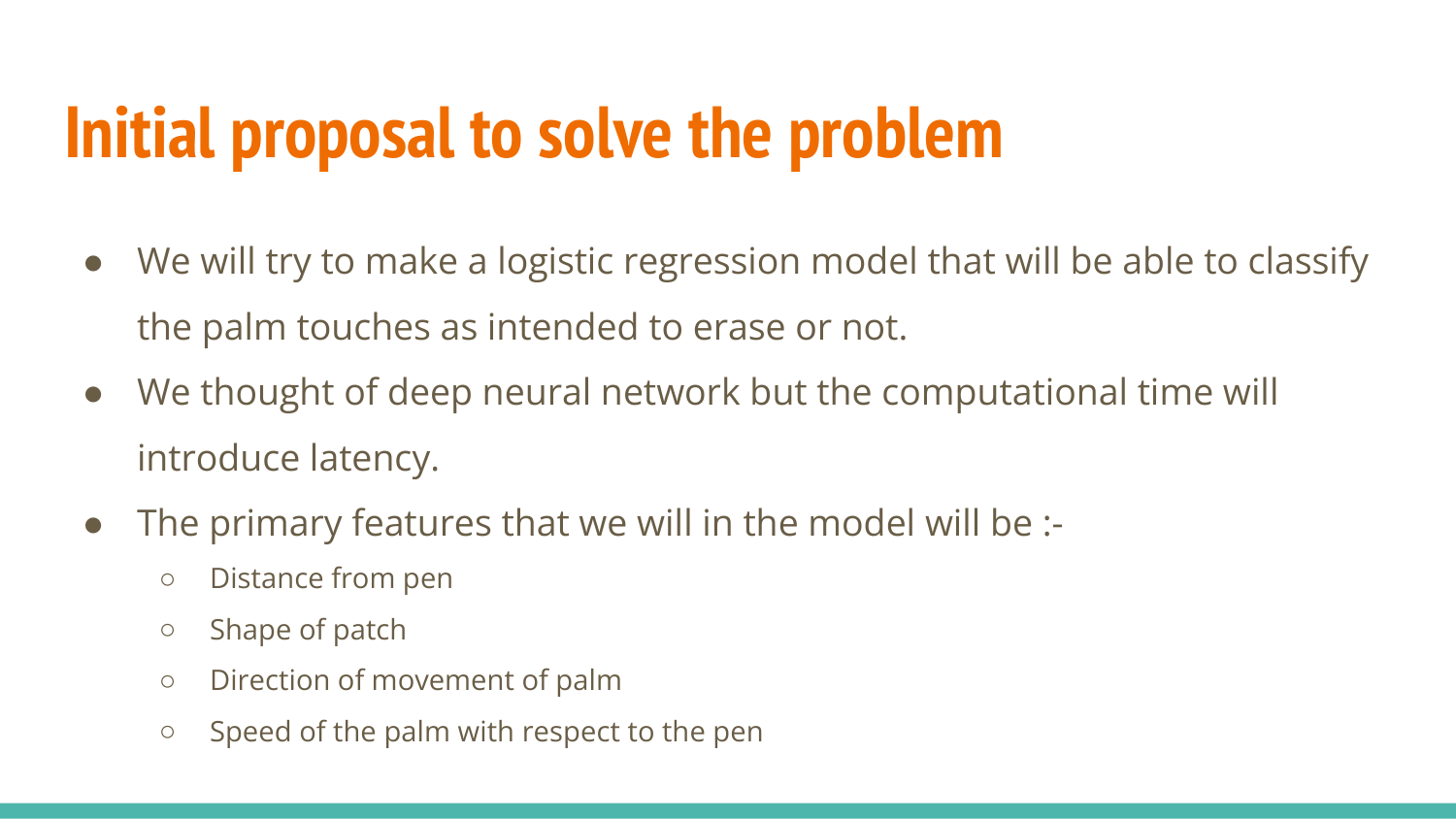

# Initial proposal to solve the problem
We will try to make a logistic regression model that will be able to classify the palm touches as intended to erase or not.
We thought of deep neural network but the computational time will introduce latency.
The primary features that we will in the model will be :-
Distance from pen
Shape of patch
Direction of movement of palm
Speed of the palm with respect to the pen